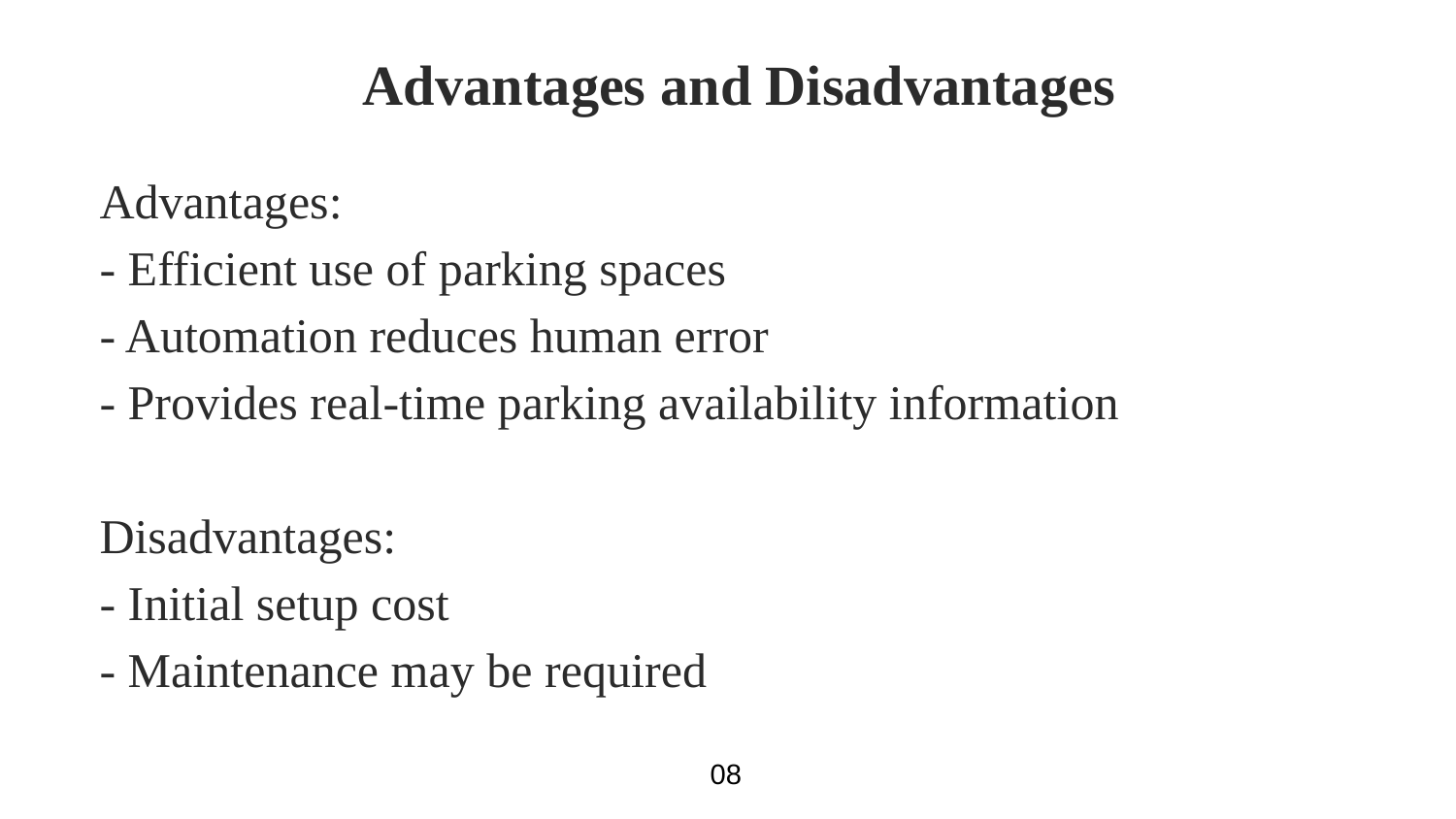

# Advantages and Disadvantages
Advantages:
- Efficient use of parking spaces
- Automation reduces human error
- Provides real-time parking availability information

Disadvantages:
- Initial setup cost
- Maintenance may be required
08